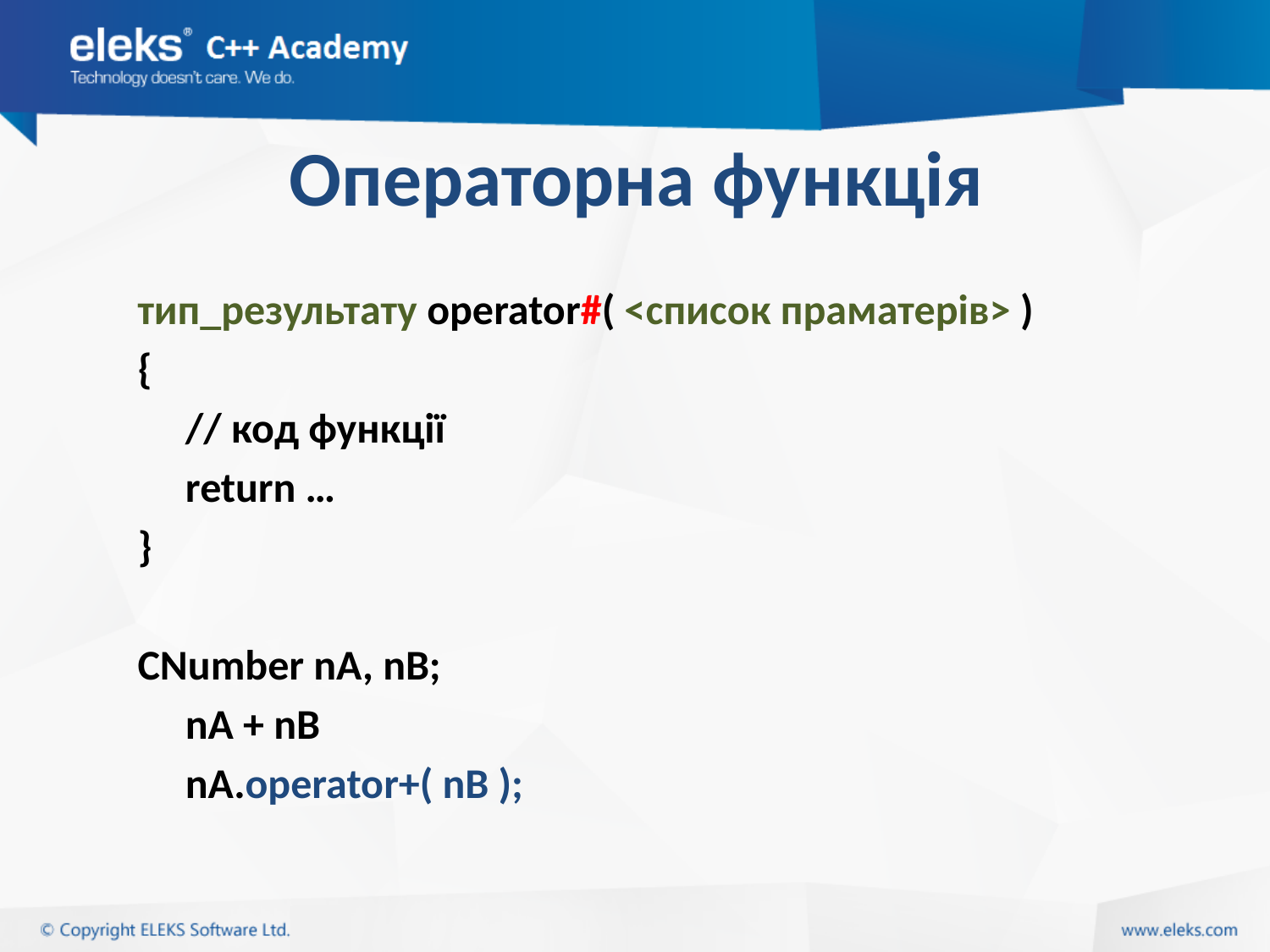

# Операторна функція
тип_результату operator#( <список праматерів> )
{
	// код функції
	return …
}

CNumber nA, nB;
	nA + nB
	nA.operator+( nB );